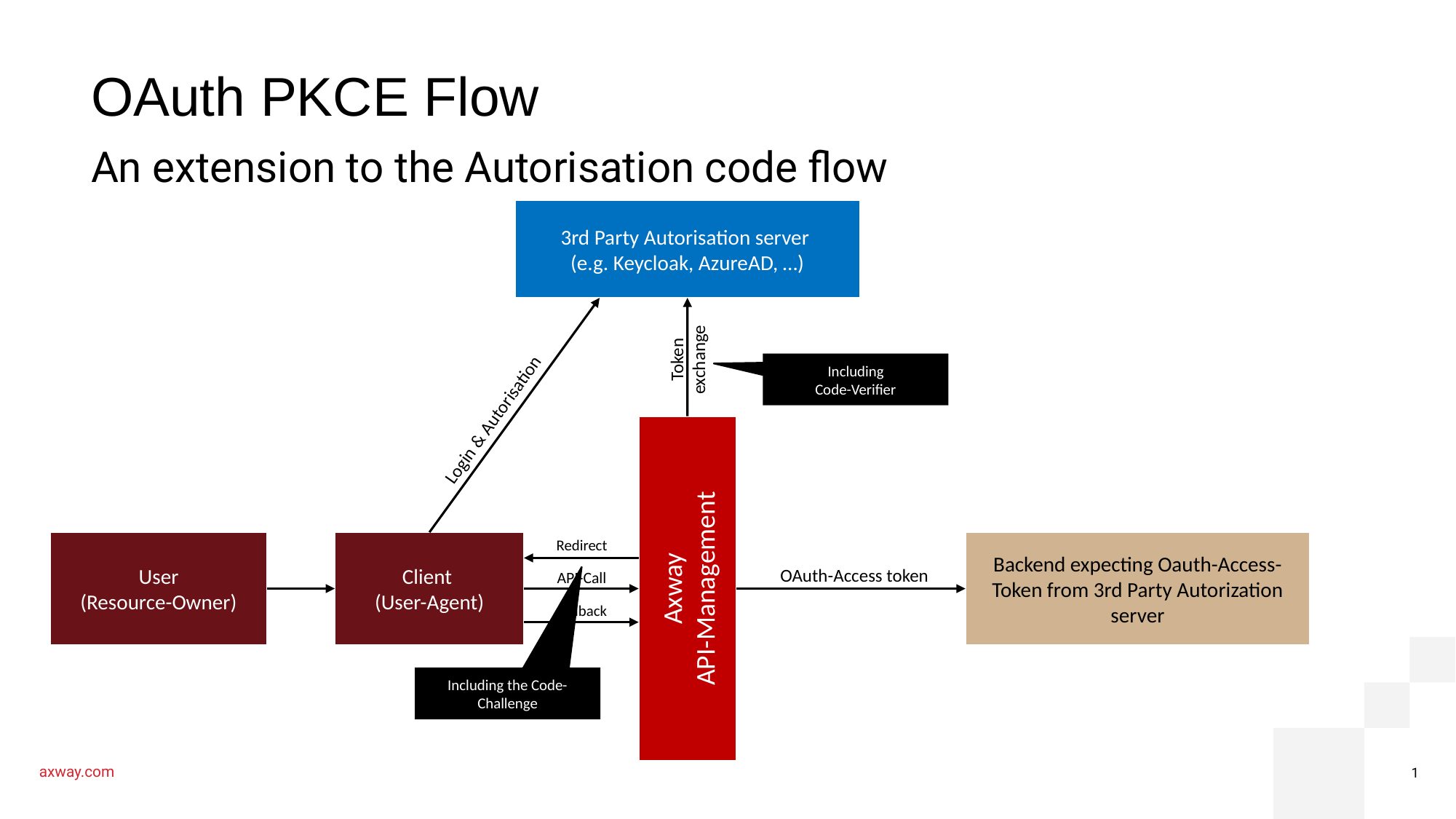

# OAuth PKCE Flow
3rd Party Autorisation server
(e.g. Keycloak, AzureAD, …)
An extension to the Autorisation code flow
Login & Autorisation
Token exchange
Including
Code-Verifier
Backend expecting Oauth-Access-Token from 3rd Party Autorization server
Axway
API-Management
User
(Resource-Owner)
Client
(User-Agent)
Redirect
OAuth-Access token
API-Call
Callback
Including the Code-Challenge